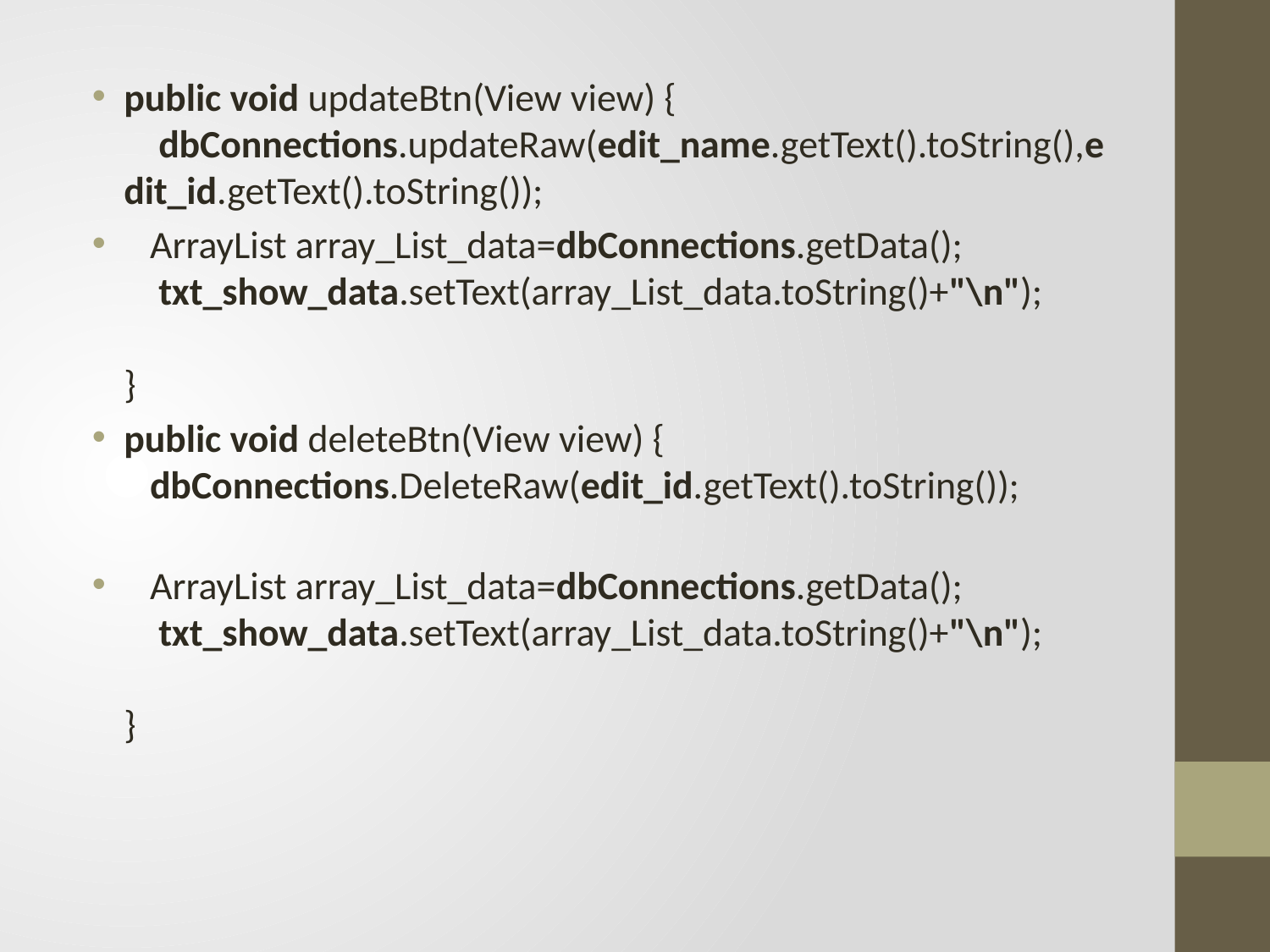

public void updateBtn(View view) {
    dbConnections.updateRaw(edit_name.getText().toString(),edit_id.getText().toString());
   ArrayList array_List_data=dbConnections.getData();
    txt_show_data.setText(array_List_data.toString()+"\n");
}
public void deleteBtn(View view) {
   dbConnections.DeleteRaw(edit_id.getText().toString());
   ArrayList array_List_data=dbConnections.getData();
    txt_show_data.setText(array_List_data.toString()+"\n");
}